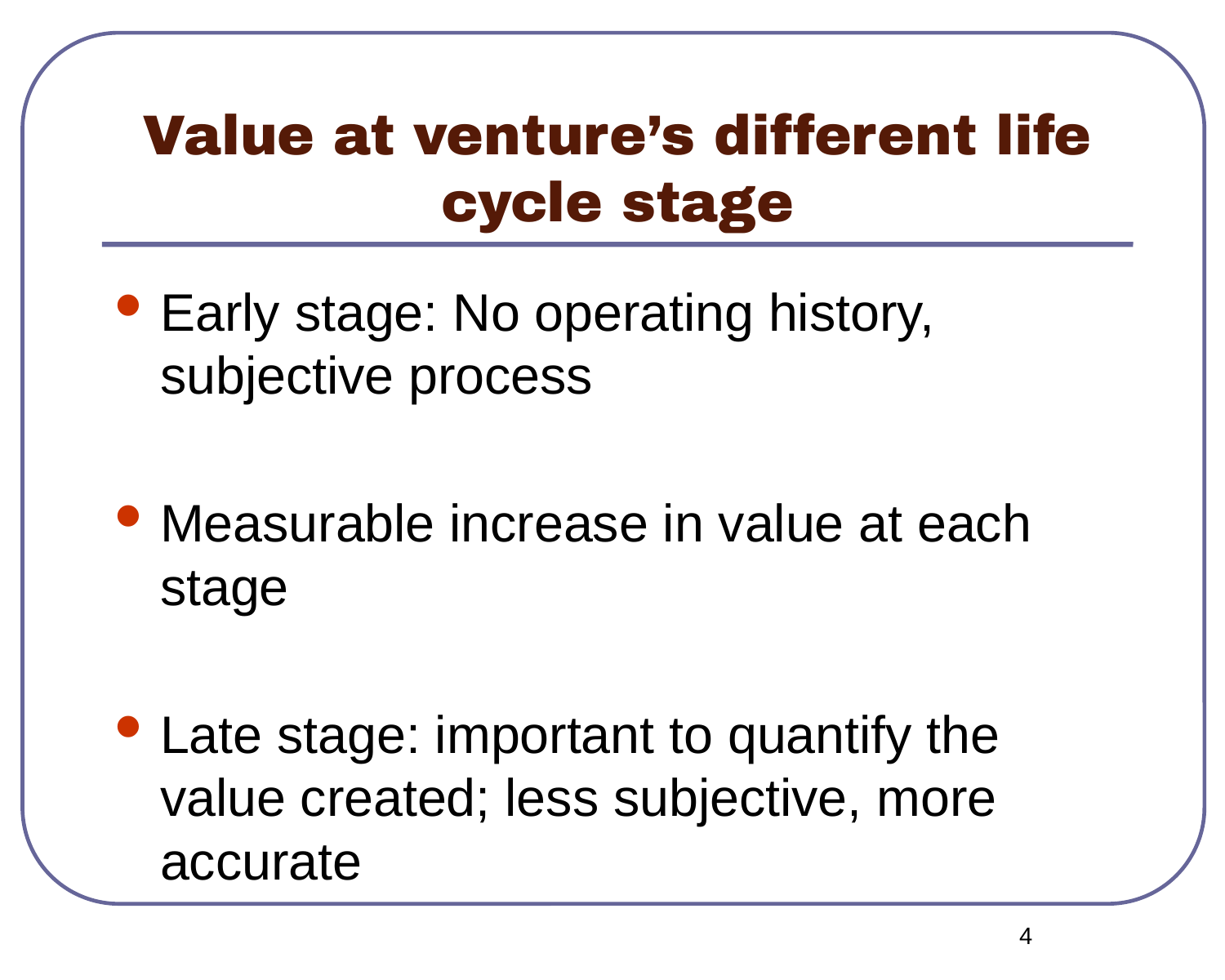

# Value at venture’s different life cycle stage
Early stage: No operating history, subjective process

Measurable increase in value at each stage

Late stage: important to quantify the value created; less subjective, more accurate

4